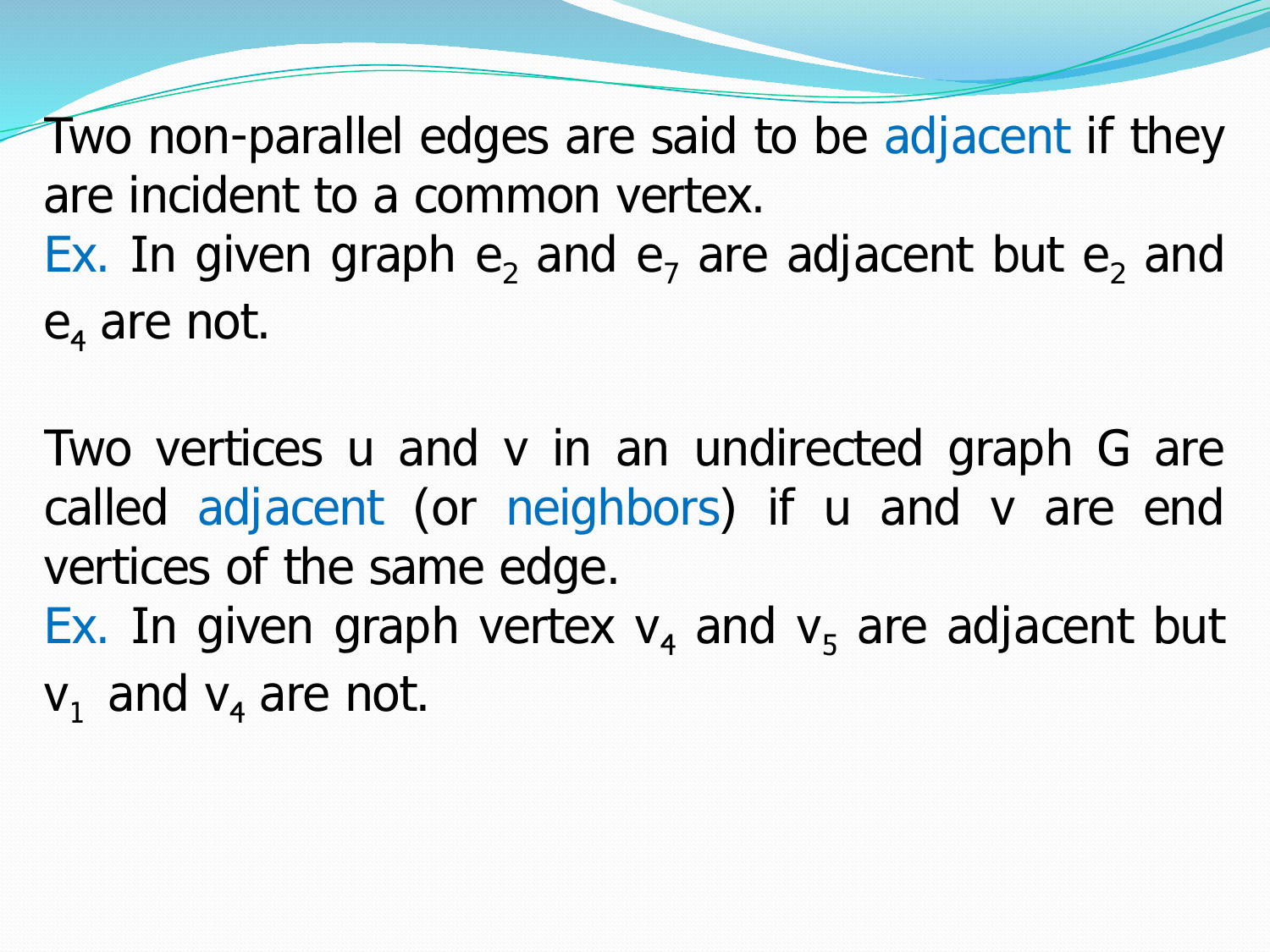

Two non-parallel edges are said to be adjacent if they are incident to a common vertex.
Ex. In given graph e2 and e7 are adjacent but e2 and e4 are not.

Two vertices u and v in an undirected graph G are called adjacent (or neighbors) if u and v are end vertices of the same edge.
Ex. In given graph vertex v4 and v5 are adjacent but v1  and v4 are not.